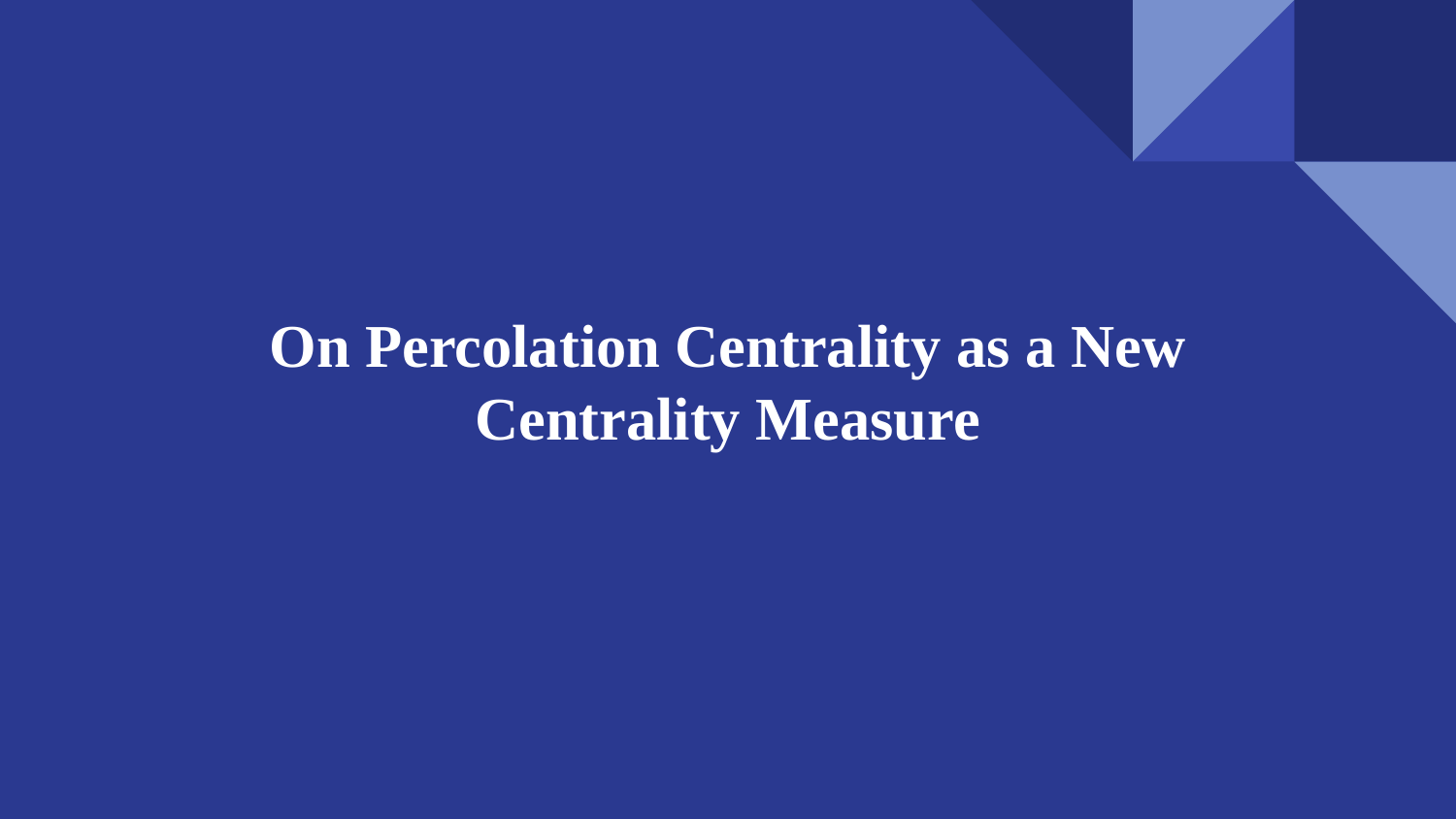

On Percolation Centrality as a New Centrality Measure